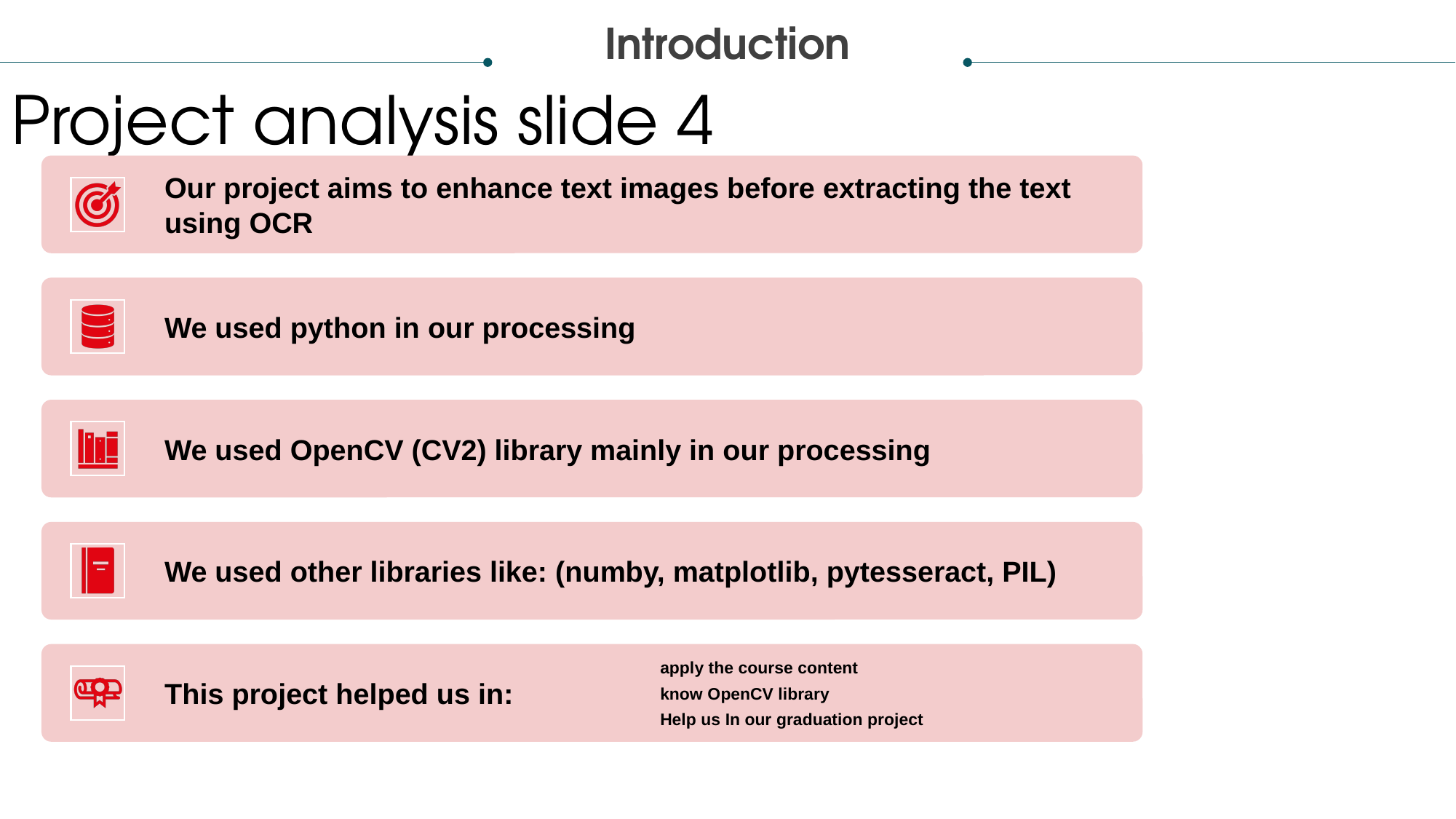

Introduction
Project analysis slide 4
Our project aims to enhance text images before extracting the text using OCR
We used python in our processing
We used OpenCV (CV2) library mainly in our processing
We used other libraries like: (numby, matplotlib, pytesseract, PIL)
This project helped us in:
apply the course content
know OpenCV library
Help us In our graduation project